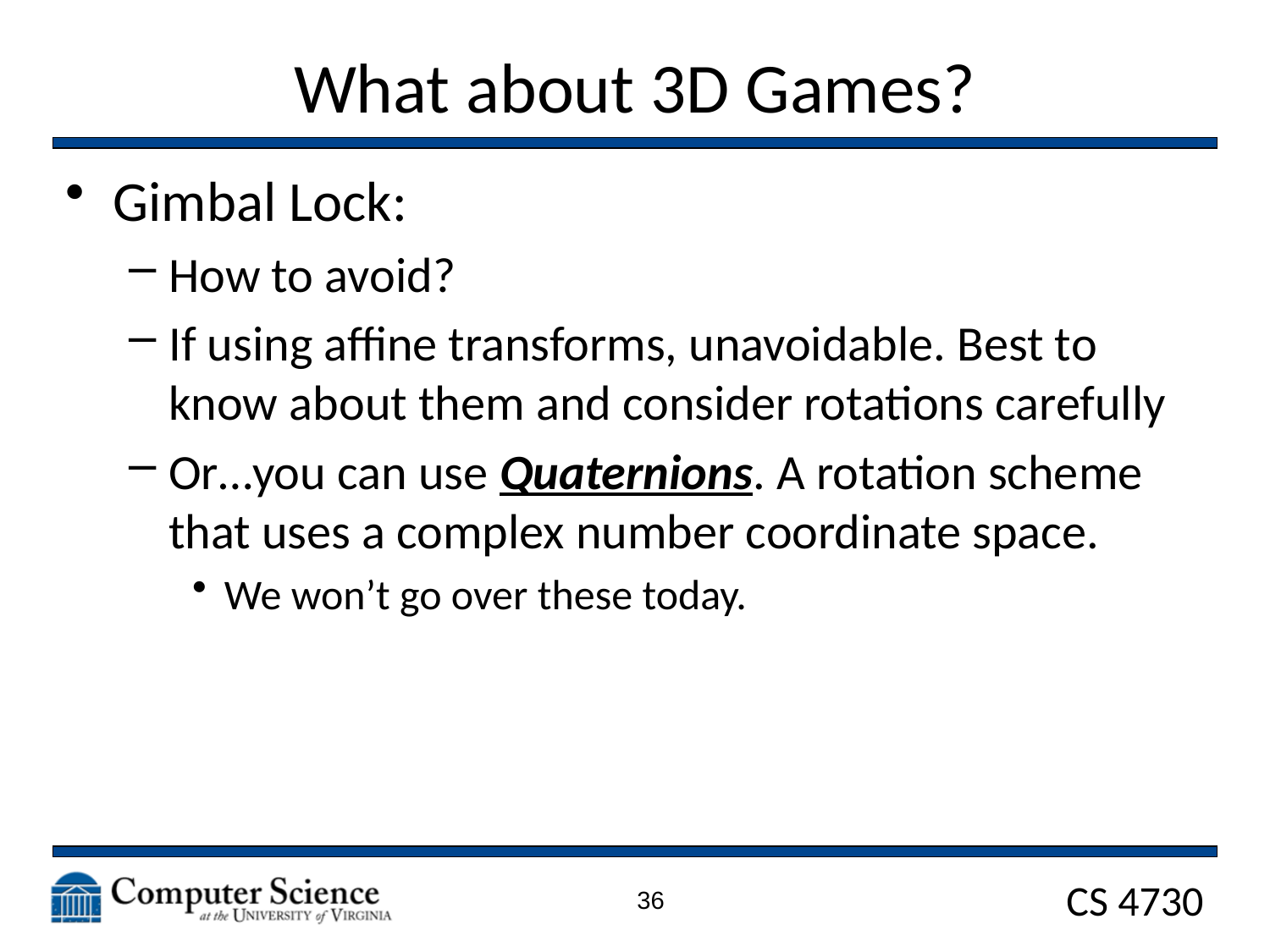

# What about 3D Games?
Gimbal Lock:
How to avoid?
If using affine transforms, unavoidable. Best to know about them and consider rotations carefully
Or…you can use Quaternions. A rotation scheme that uses a complex number coordinate space.
We won’t go over these today.
36